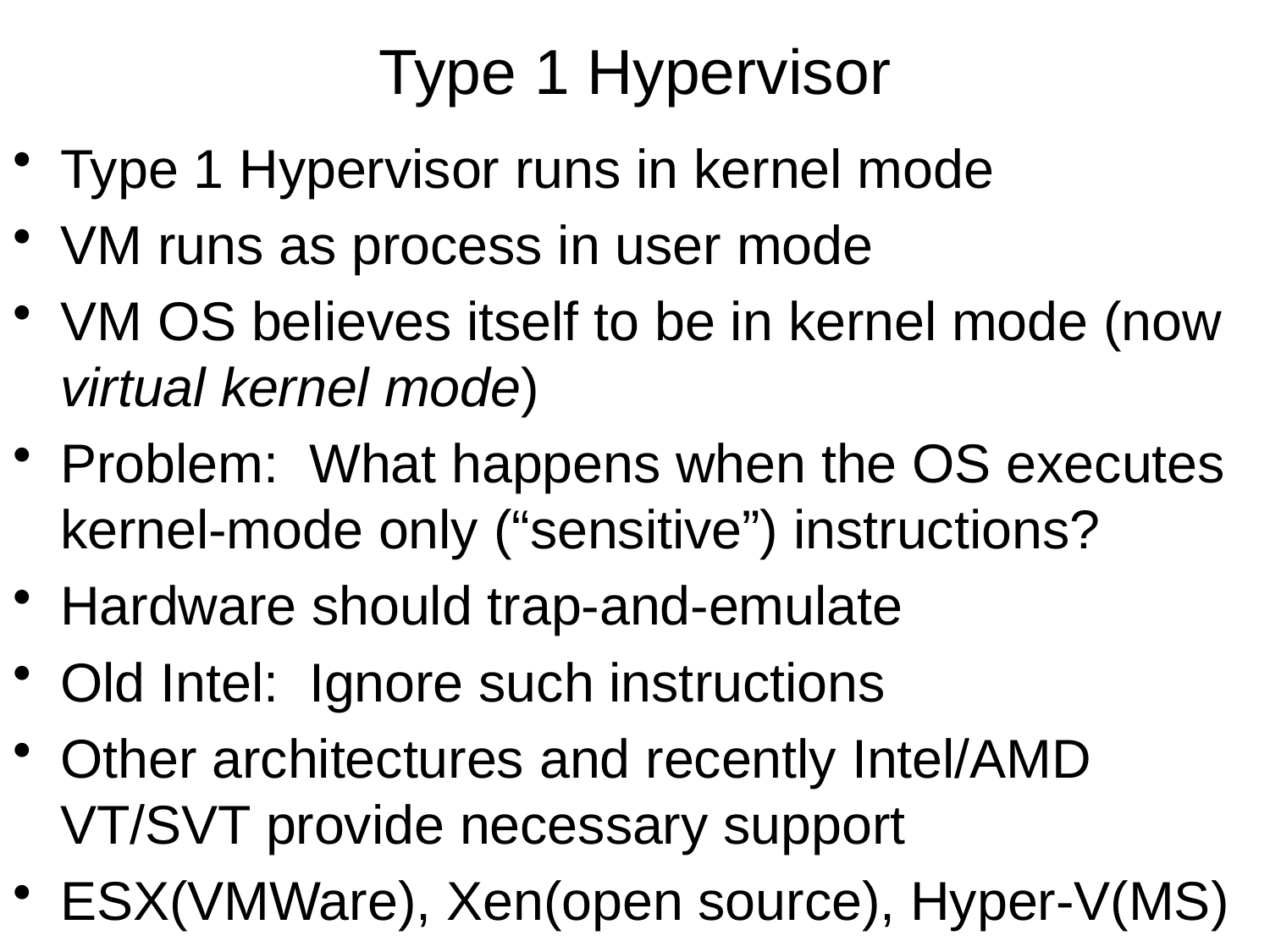

# Type 1 Hypervisor
Type 1 Hypervisor runs in kernel mode
VM runs as process in user mode
VM OS believes itself to be in kernel mode (now virtual kernel mode)
Problem:  What happens when the OS executes kernel-mode only (“sensitive”) instructions?
Hardware should trap-and-emulate
Old Intel:  Ignore such instructions
Other architectures and recently Intel/AMD VT/SVT provide necessary support
ESX(VMWare), Xen(open source), Hyper-V(MS)